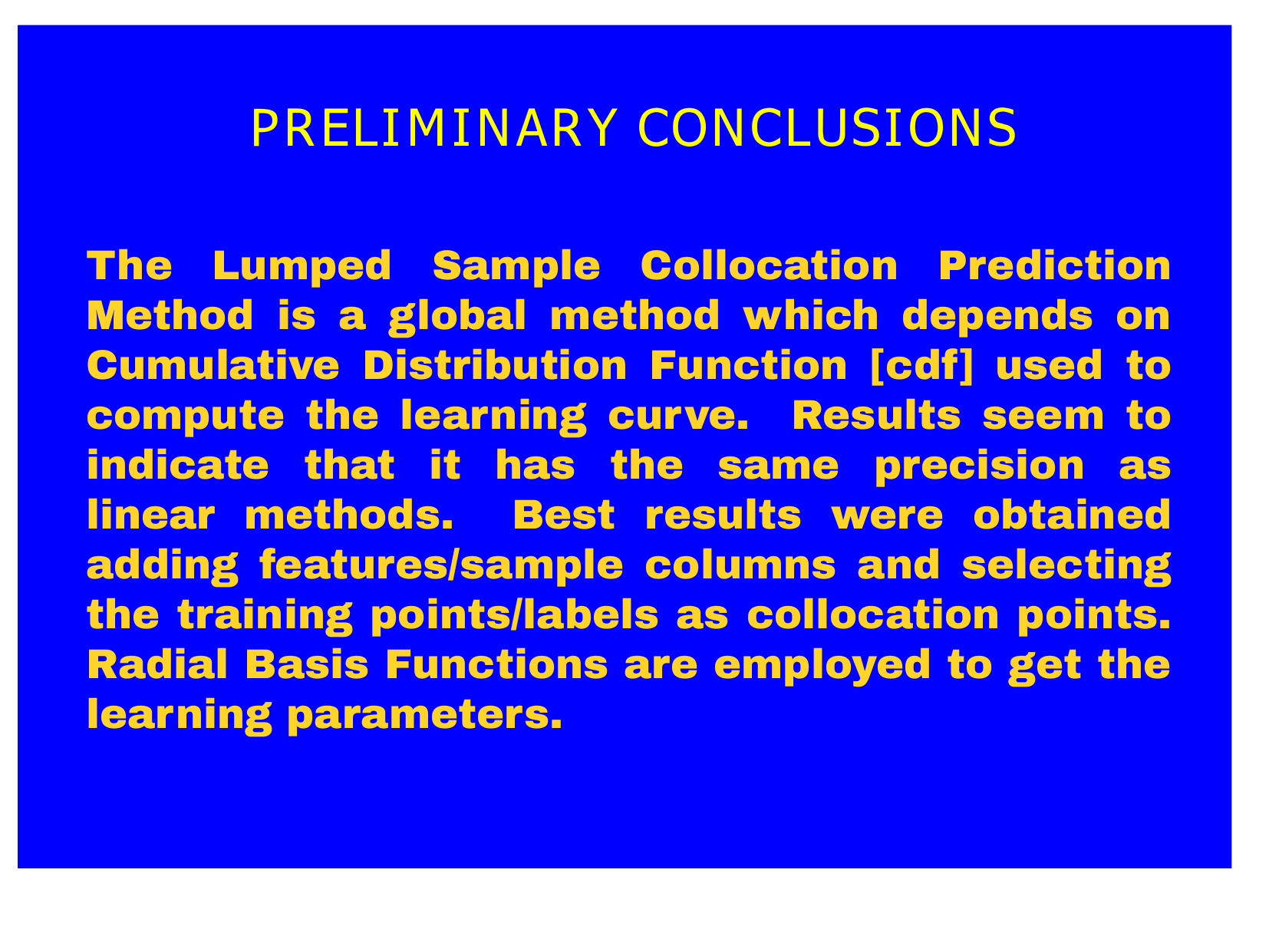

PRELIMINARY CONCLUSIONS

The Lumped Sample Collocation Prediction Method is a global method which depends on Cumulative Distribution Function [cdf] used to compute the learning curve.  Results seem to indicate that it has the same precision as linear methods.  Best results were obtained adding features/sample columns and selecting the training points/labels as collocation points. Radial Basis Functions are employed to get the learning parameters.